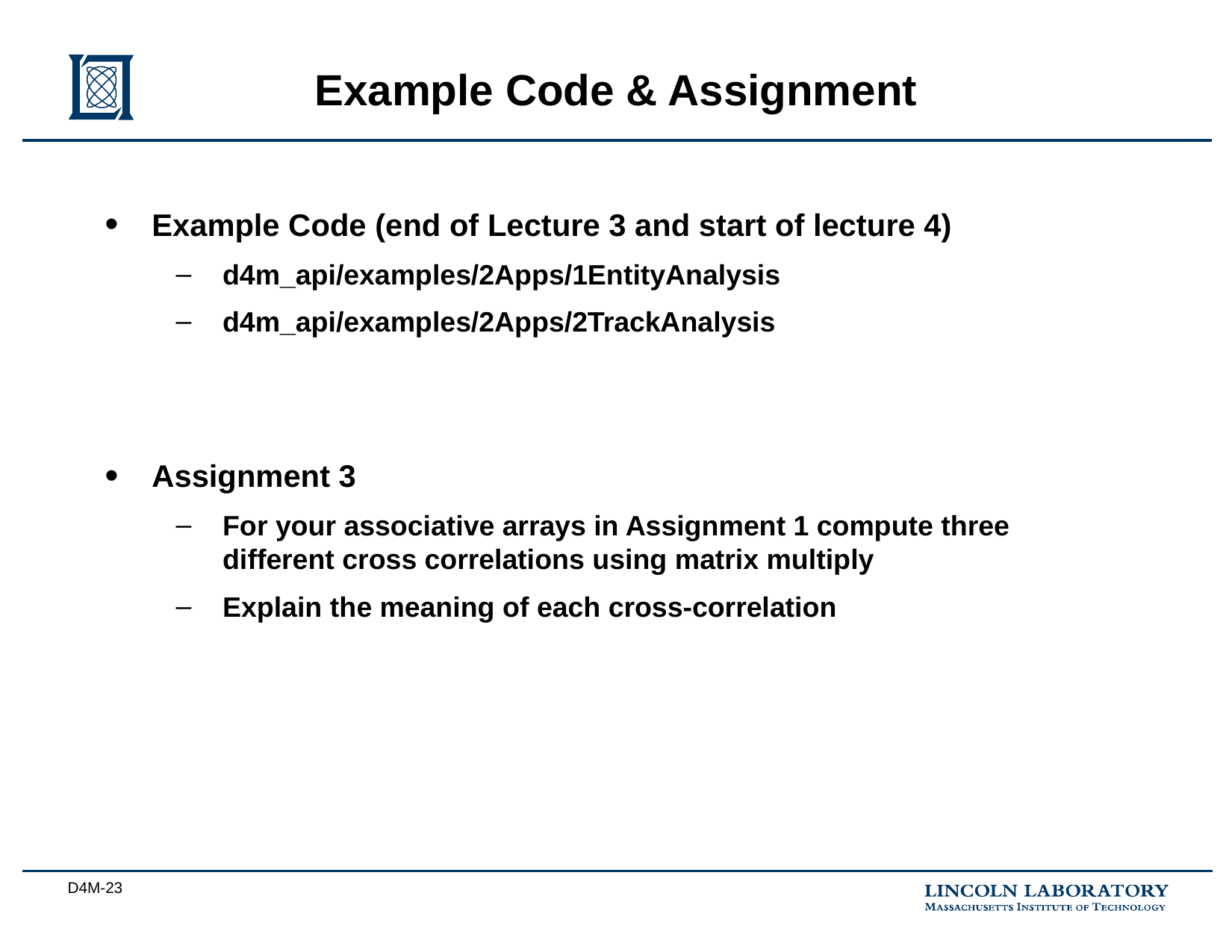

# Example Code & Assignment
Example Code (end of Lecture 3 and start of lecture 4)
d4m_api/examples/2Apps/1EntityAnalysis
d4m_api/examples/2Apps/2TrackAnalysis

Assignment 3
For your associative arrays in Assignment 1 compute three different cross correlations using matrix multiply
Explain the meaning of each cross-correlation